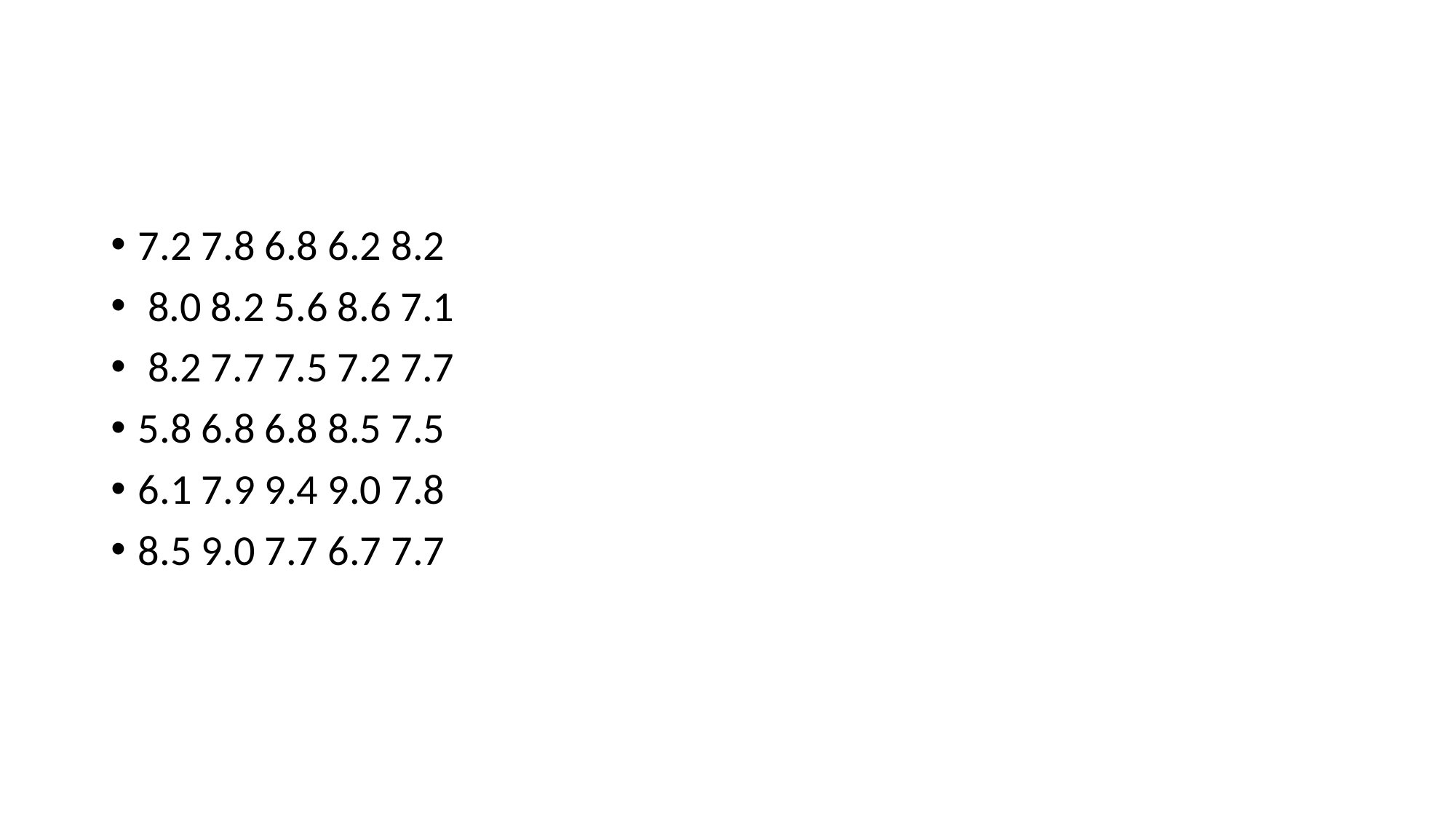

#
7.2 7.8 6.8 6.2 8.2
 8.0 8.2 5.6 8.6 7.1
 8.2 7.7 7.5 7.2 7.7
5.8 6.8 6.8 8.5 7.5
6.1 7.9 9.4 9.0 7.8
8.5 9.0 7.7 6.7 7.7